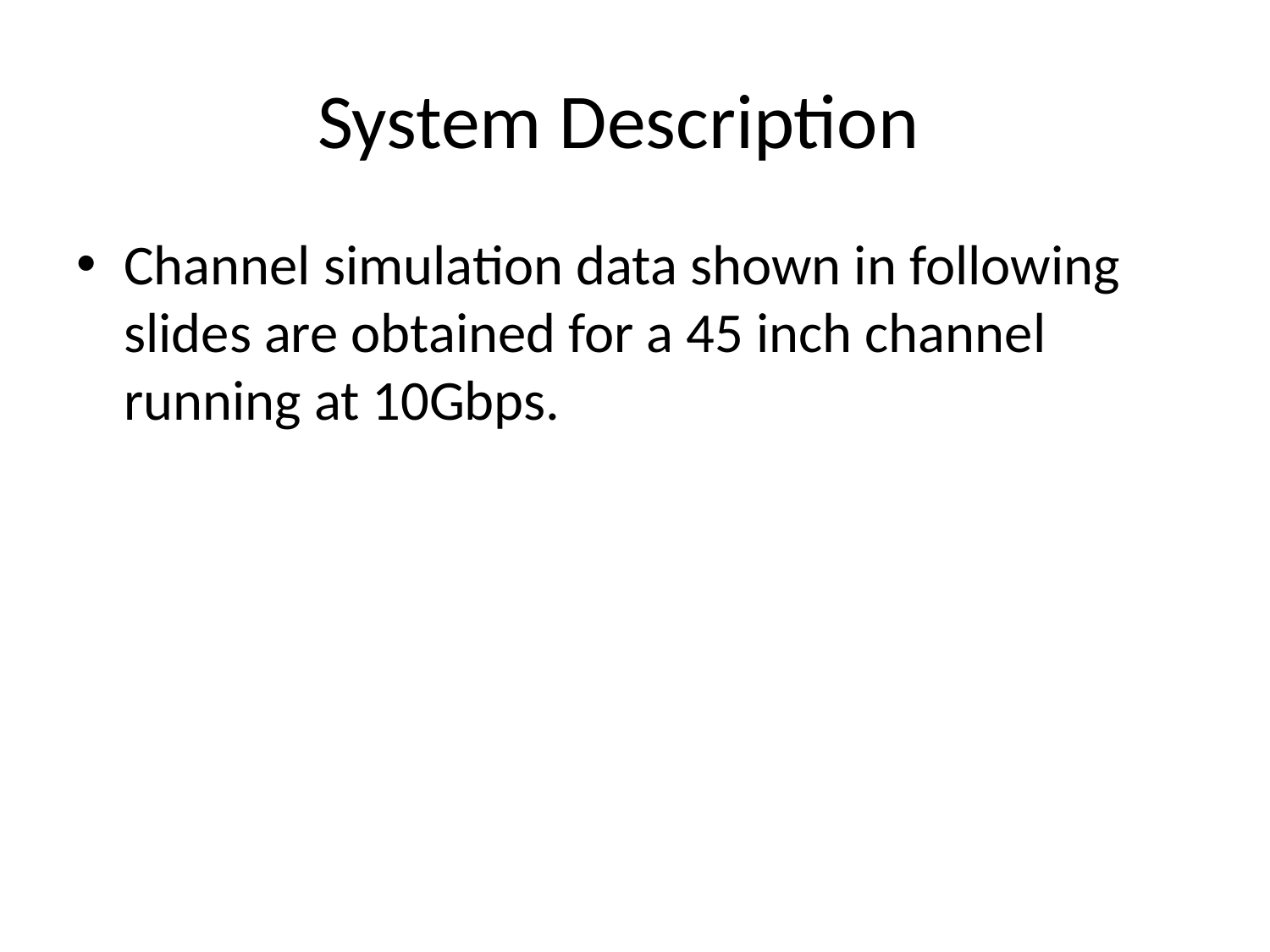

# System Description
Channel simulation data shown in following slides are obtained for a 45 inch channel running at 10Gbps.